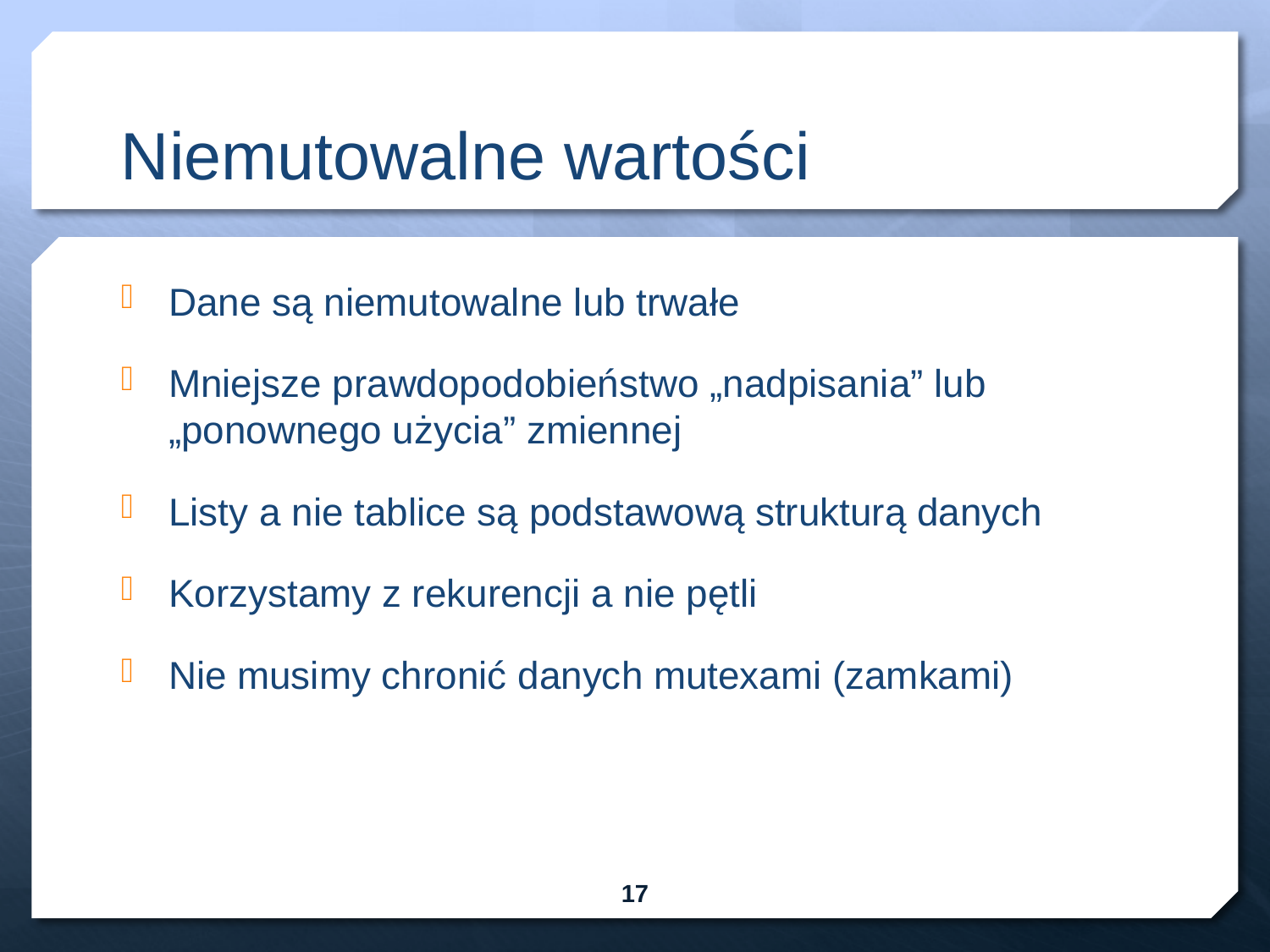

# Niemutowalne wartości
Dane są niemutowalne lub trwałe
Mniejsze prawdopodobieństwo „nadpisania” lub „ponownego użycia” zmiennej
Listy a nie tablice są podstawową strukturą danych
Korzystamy z rekurencji a nie pętli
Nie musimy chronić danych mutexami (zamkami)
17